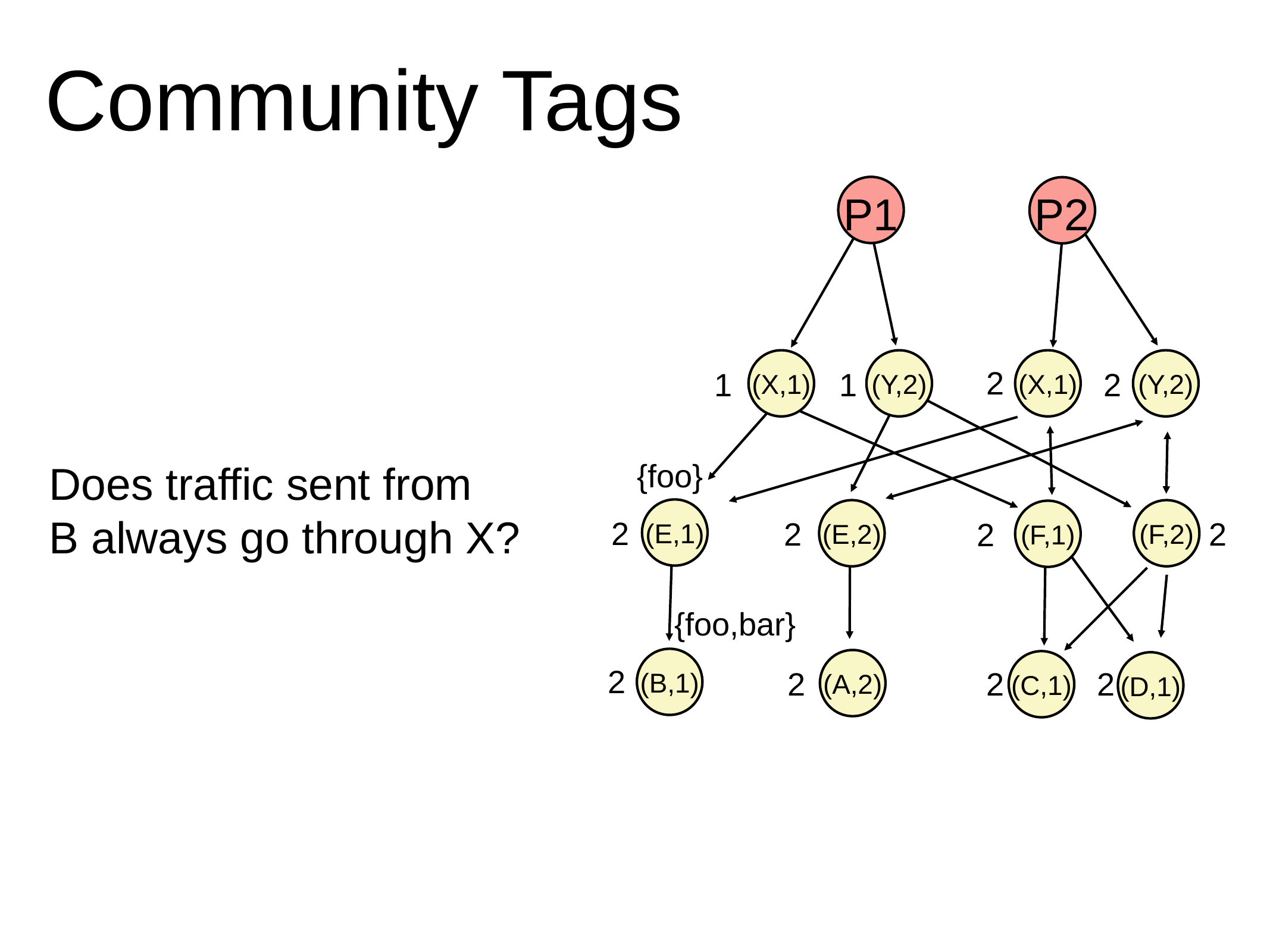

# Community Tags

P1

P2

(X,1)

(Y,2)

(X,1)

(Y,2)
2
1
1
2

{foo}
Does traffic sent from
B always go through X?

(E,1)

(E,2)

(F,2)

(F,1)
2
2
2
2

{foo,bar}

(B,1)

(A,2)

(C,1)

(D,1)
2
2
2
2